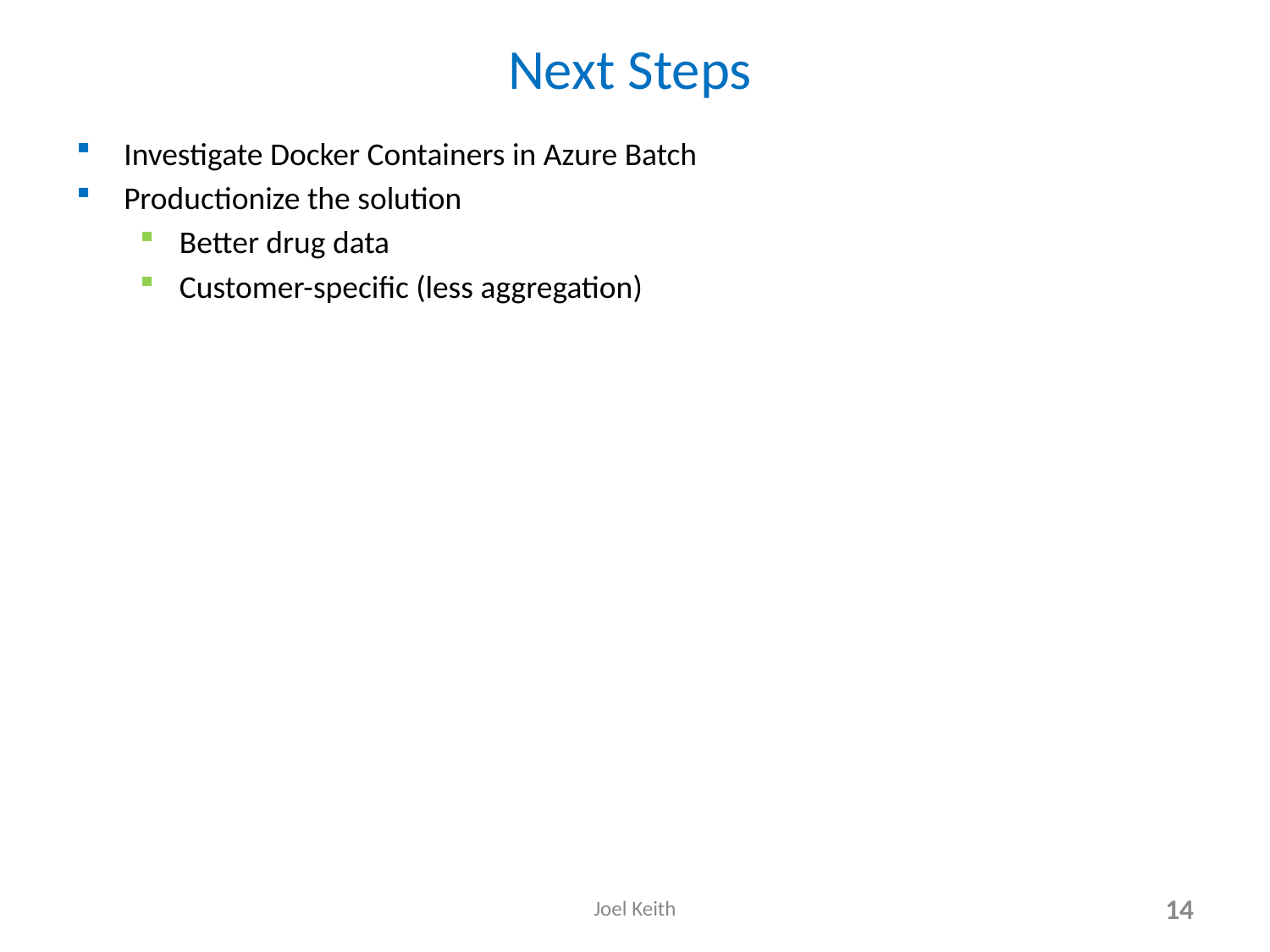

# Next Steps
Investigate Docker Containers in Azure Batch
Productionize the solution
Better drug data
Customer-specific (less aggregation)
Joel Keith
14